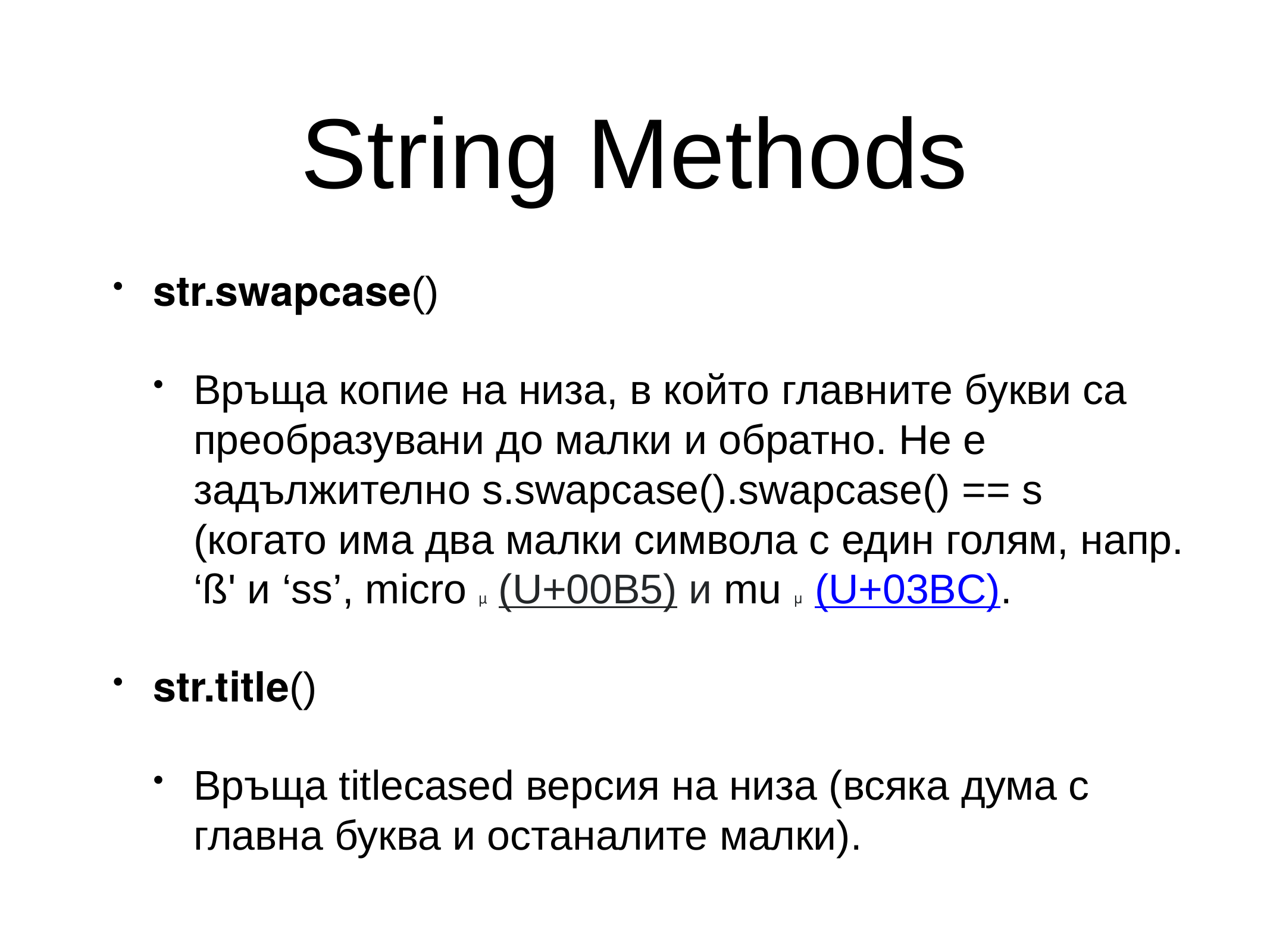

# String Methods
str.swapcase()
Връща копие на низа, в който главните букви са преобразувани до малки и обратно. Не е задължително s.swapcase().swapcase() == s (когато има два малки символа с един голям, напр. ‘ß' и ‘ss’, micro µ (U+00B5) и mu μ (U+03BC).
str.title()
Връща titlecased версия на низа (всяка дума с главна буква и останалите малки).